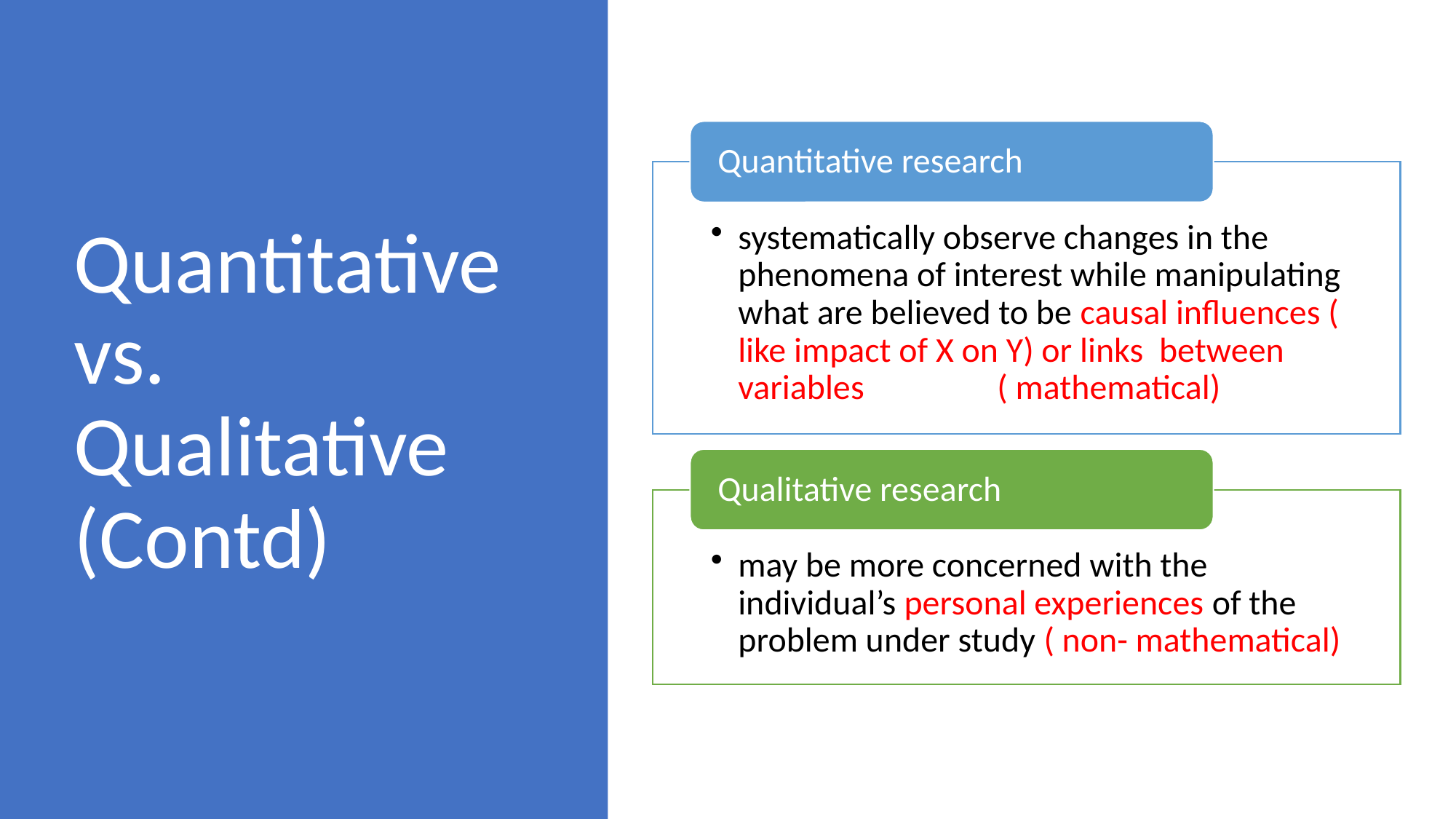

# Quantitative vs. Qualitative (Contd)
systematically observe changes in the phenomena of interest while manipulating what are believed to be causal influences ( like impact of X on Y) or links  between variables                 ( mathematical)
Quantitative research
may be more concerned with the individual’s personal experiences of the problem under study ( non- mathematical)
Qualitative research